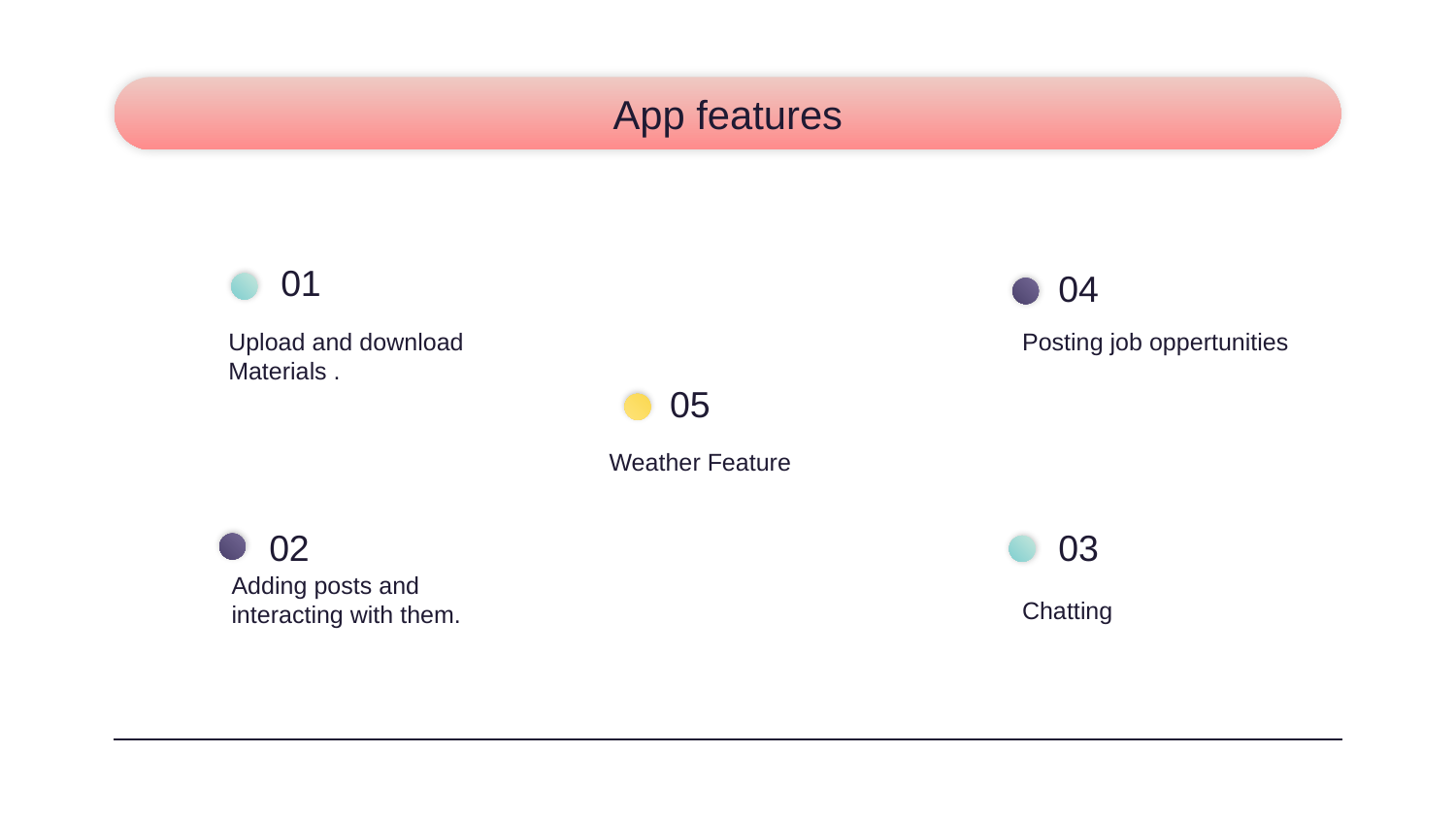

# App features
01
04

Upload and download Materials .
Posting job oppertunities
05

Weather Feature
03
02

Adding posts and interacting with them.
Chatting